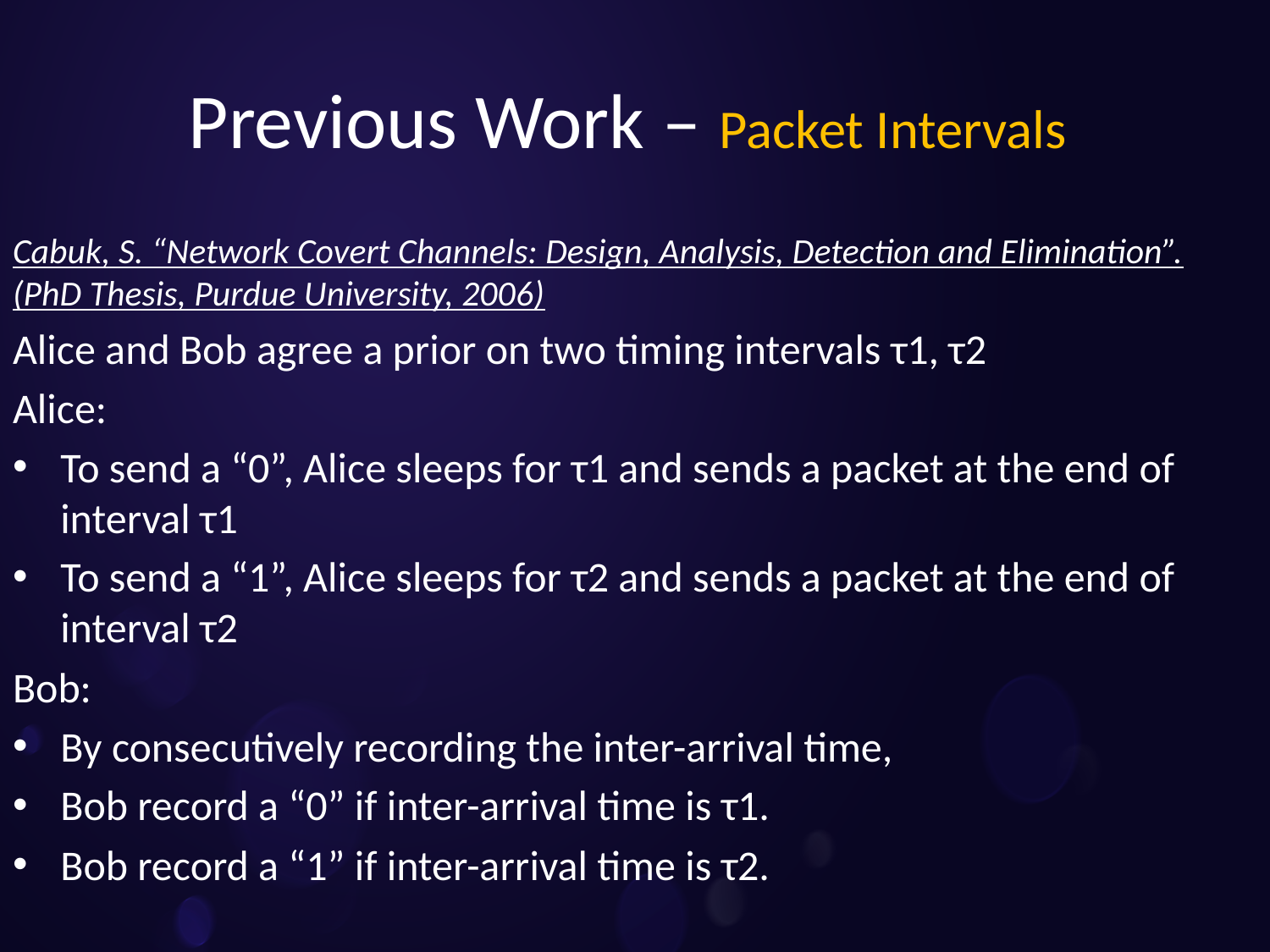

# Previous Work – Packet Intervals
Cabuk, S. “Network Covert Channels: Design, Analysis, Detection and Elimination”. (PhD Thesis, Purdue University, 2006)
Alice and Bob agree a prior on two timing intervals τ1, τ2
Alice:
To send a “0”, Alice sleeps for τ1 and sends a packet at the end of interval τ1
To send a “1”, Alice sleeps for τ2 and sends a packet at the end of interval τ2
Bob:
By consecutively recording the inter-arrival time,
Bob record a “0” if inter-arrival time is τ1.
Bob record a “1” if inter-arrival time is τ2.